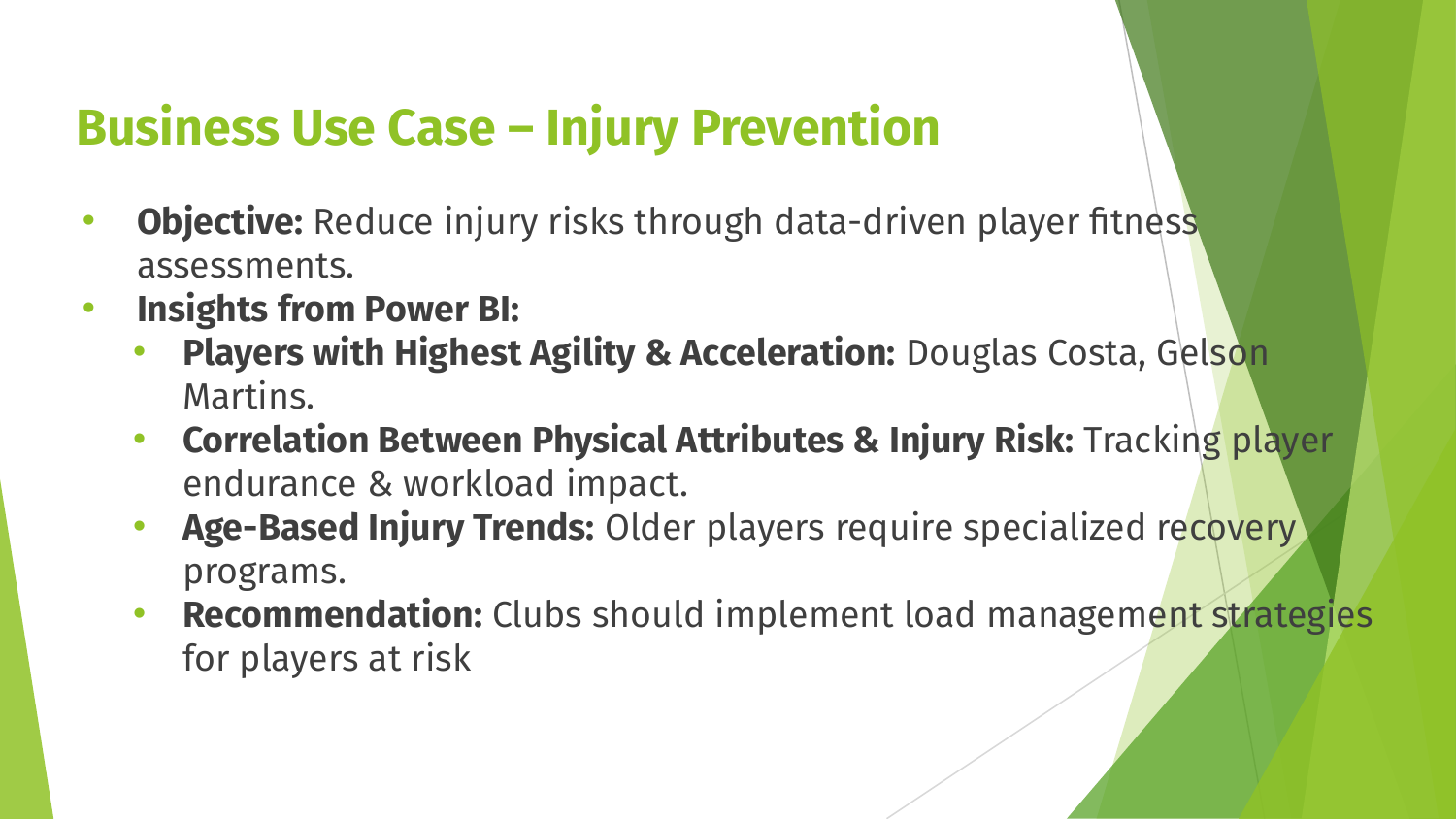

# Business Use Case – Injury Prevention

Objective: Reduce injury risks through data-driven player fitness assessments.
Insights from Power BI:
Players with Highest Agility & Acceleration: Douglas Costa, Gelson Martins.
Correlation Between Physical Attributes & Injury Risk: Tracking player endurance & workload impact.
Age-Based Injury Trends: Older players require specialized recovery programs.
Recommendation: Clubs should implement load management strategies for players at risk